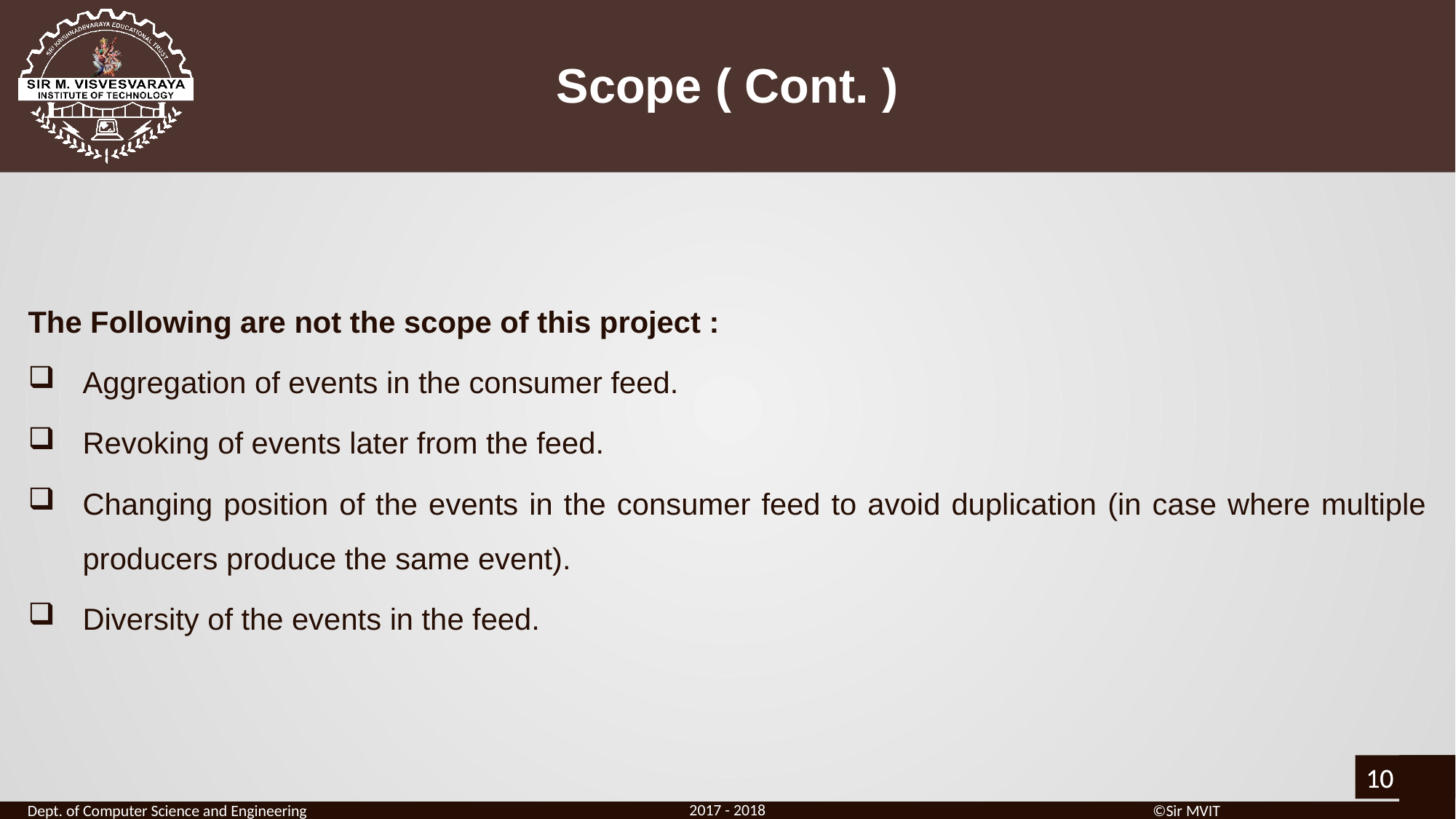

# Scope ( Cont. )
The Following are not the scope of this project :
Aggregation of events in the consumer feed.
Revoking of events later from the feed.
Changing position of the events in the consumer feed to avoid duplication (in case where multiple producers produce the same event).
Diversity of the events in the feed.